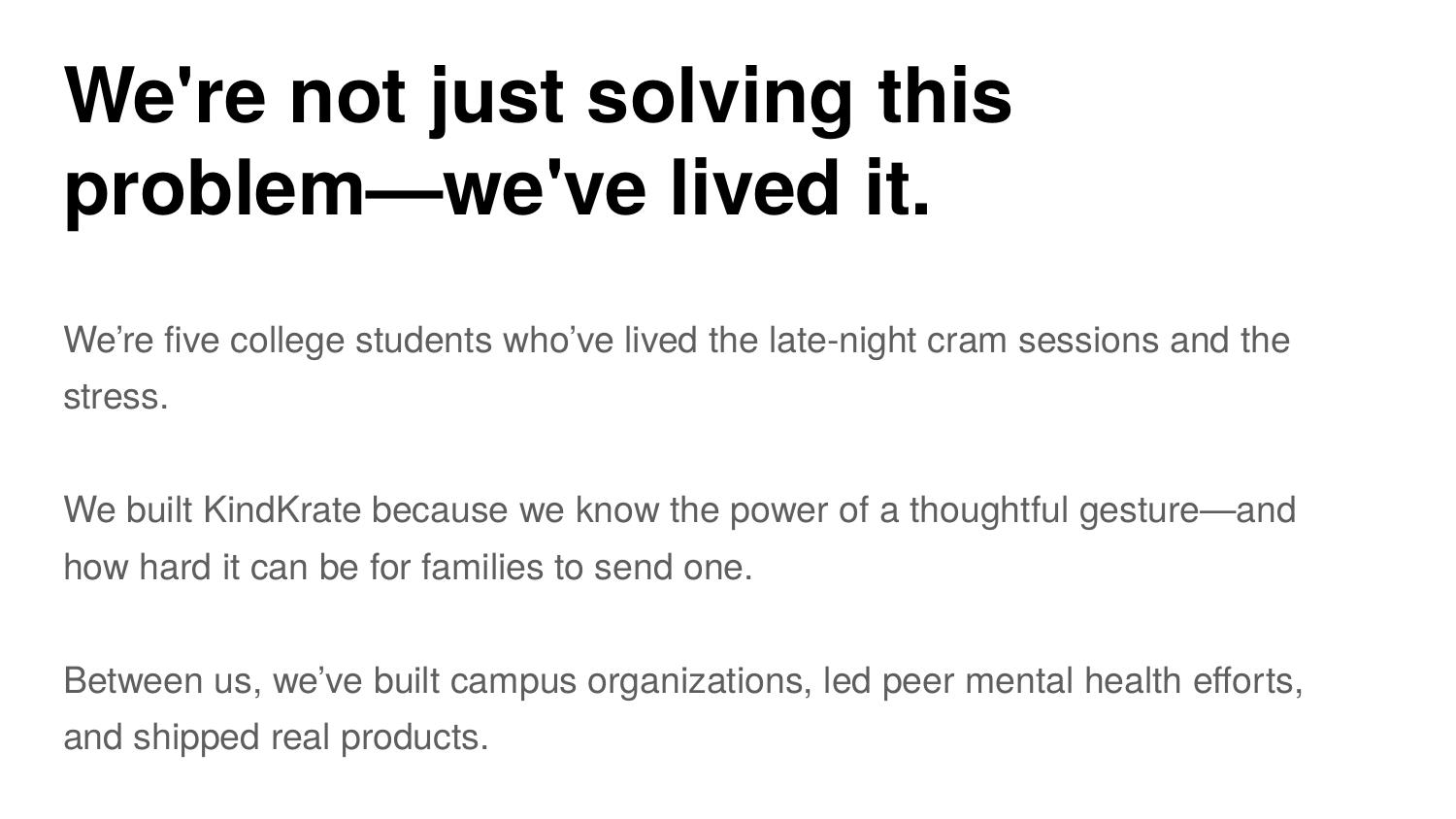

We're not just solving this problem—we've lived it.
We’re five college students who’ve lived the late-night cram sessions and the stress.

We built KindKrate because we know the power of a thoughtful gesture—and how hard it can be for families to send one.

Between us, we’ve built campus organizations, led peer mental health efforts, and shipped real products.